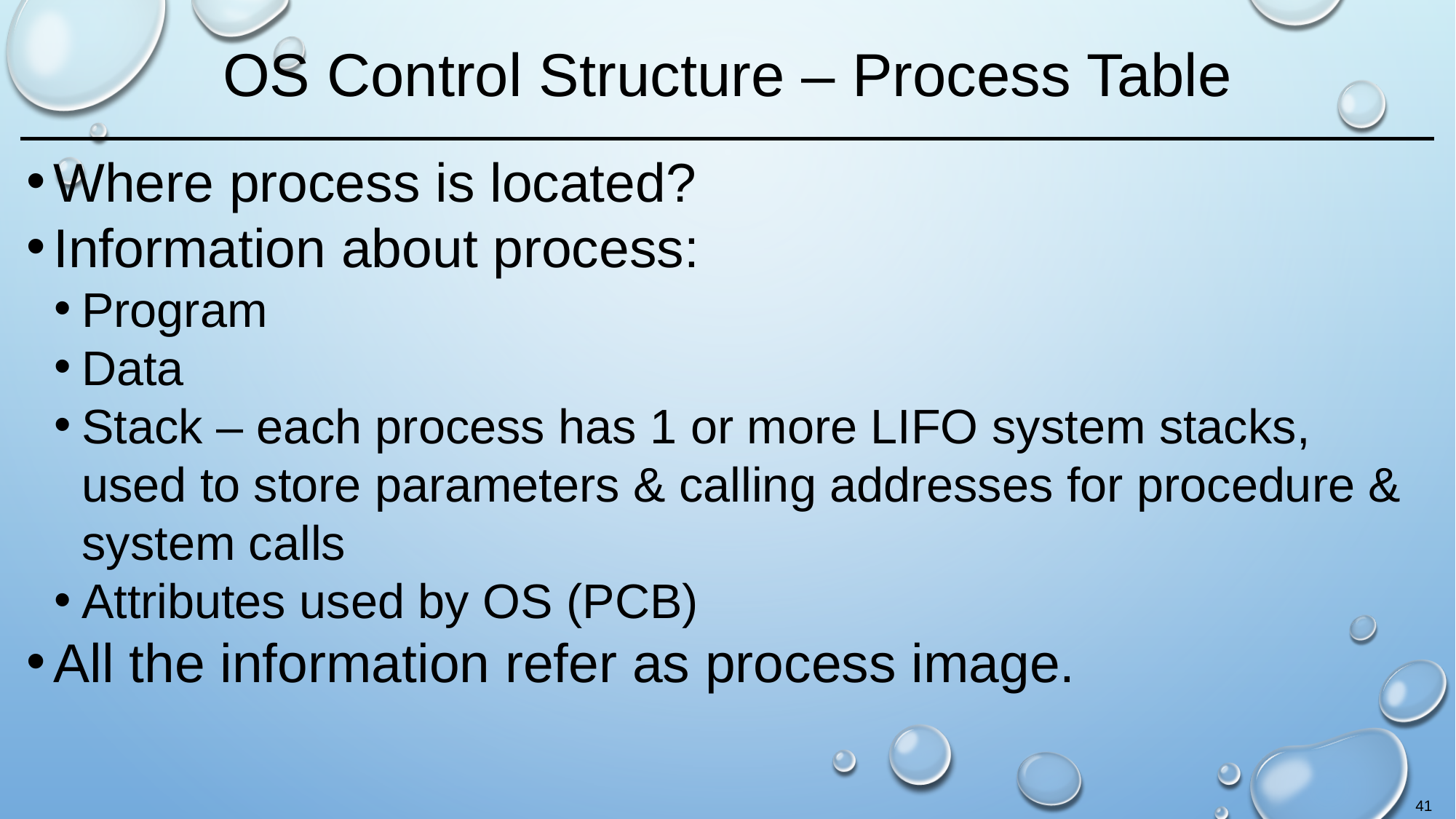

# OS Control Structure – Process Table
Where process is located?
Information about process:
Program
Data
Stack – each process has 1 or more LIFO system stacks, used to store parameters & calling addresses for procedure & system calls
Attributes used by OS (PCB)
All the information refer as process image.
41